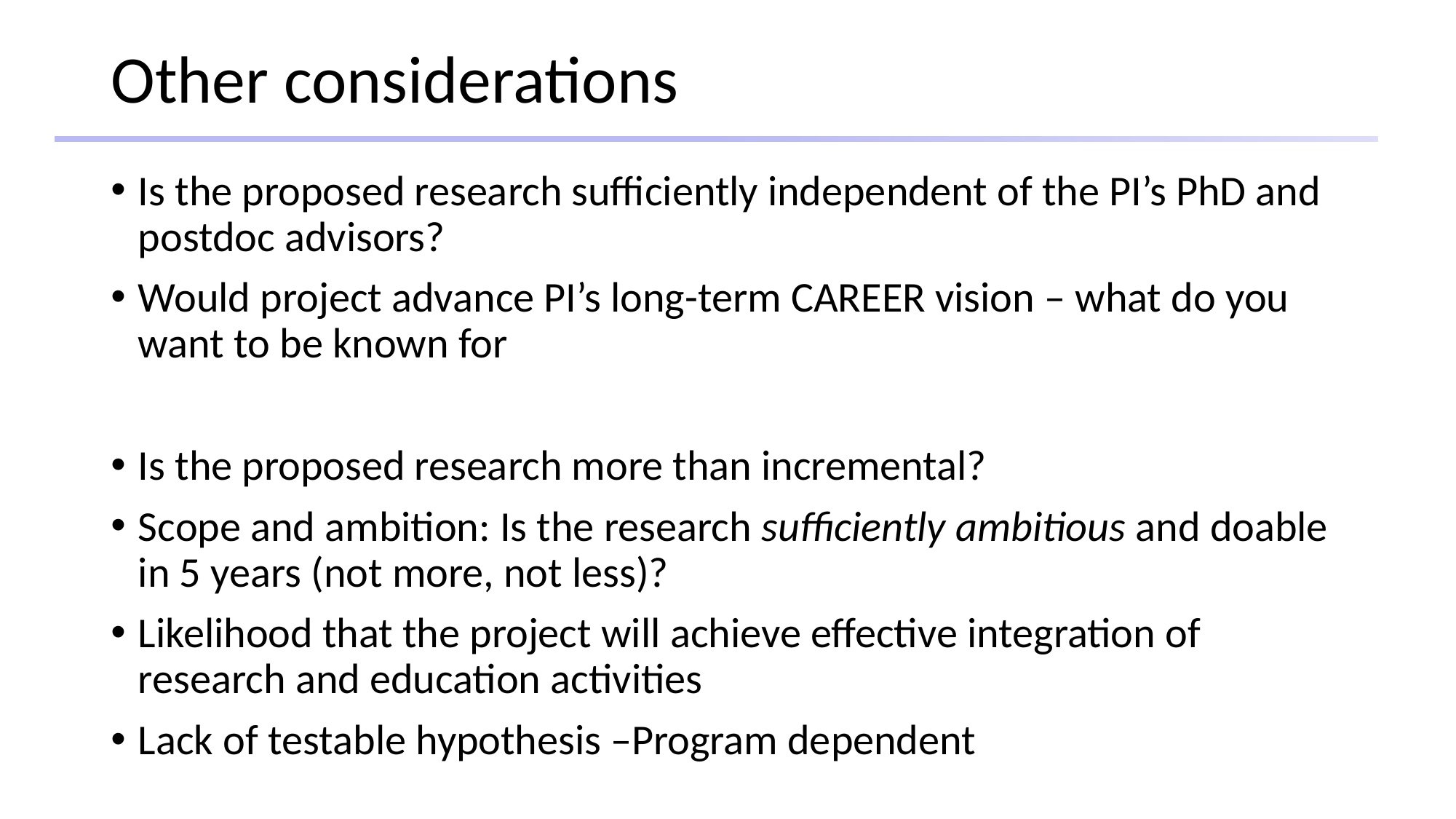

# Other considerations

Is the proposed research sufficiently independent of the PI’s PhD and postdoc advisors?
Would project advance PI’s long-term CAREER vision – what do you want to be known for

Is the proposed research more than incremental?
Scope and ambition: Is the research sufficiently ambitious and doable in 5 years (not more, not less)?
Likelihood that the project will achieve effective integration of research and education activities
Lack of testable hypothesis –Program dependent